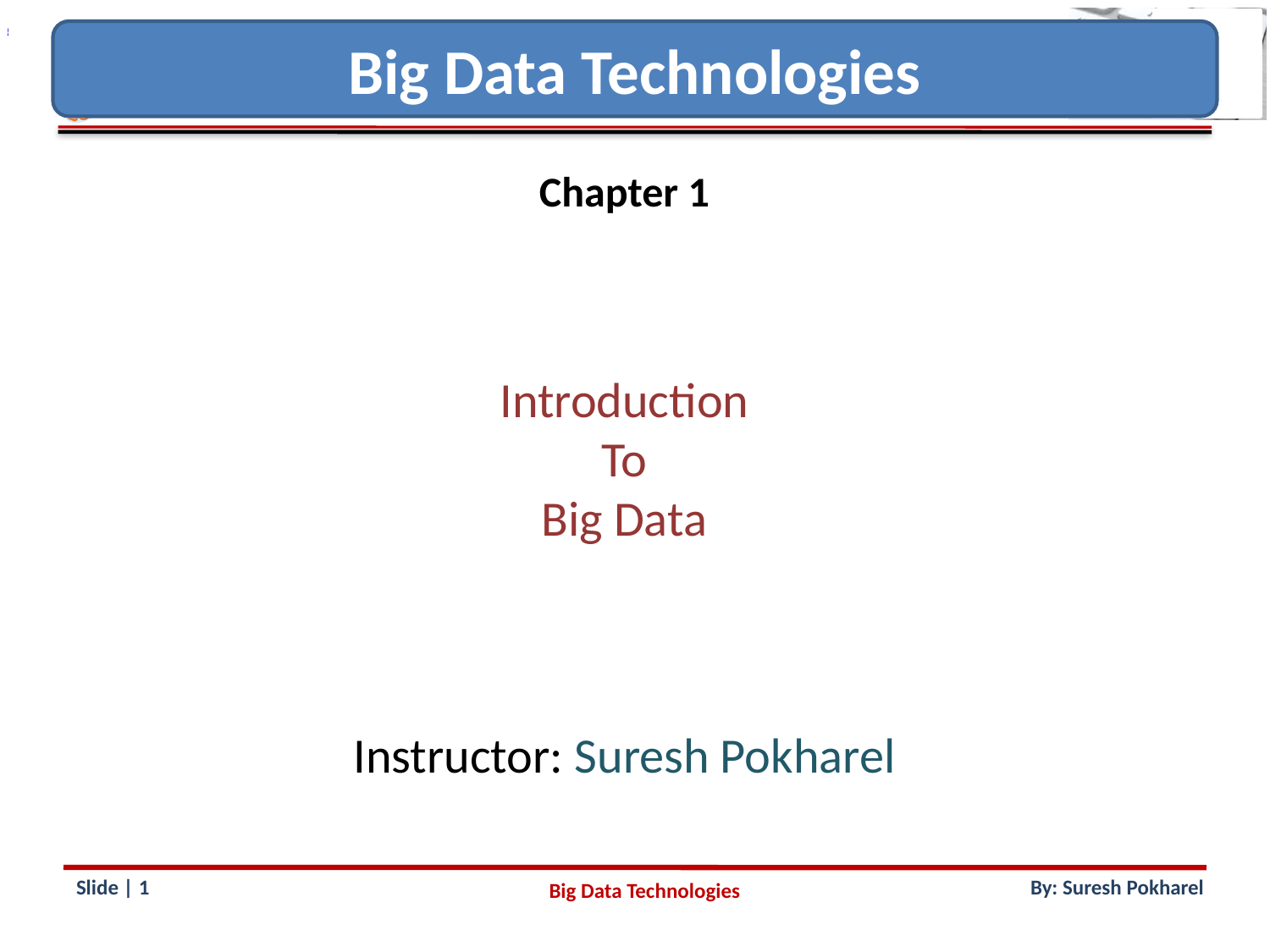

Big Data Technologies
Chapter 1

Introduction
To
Big Data

Instructor: Suresh Pokharel